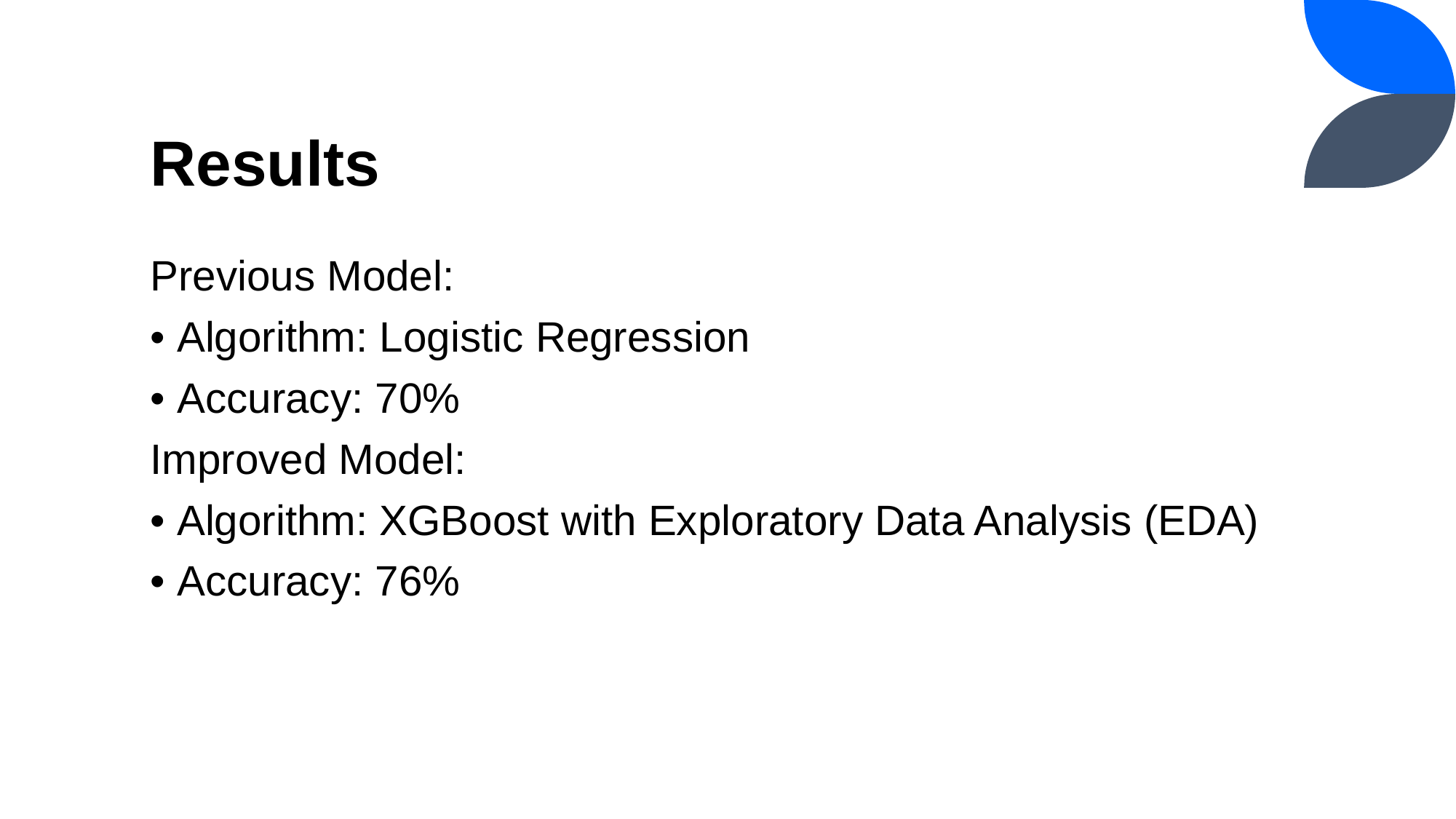

# Results
Previous Model:
• Algorithm: Logistic Regression
• Accuracy: 70%
Improved Model:
• Algorithm: XGBoost with Exploratory Data Analysis (EDA)
• Accuracy: 76%